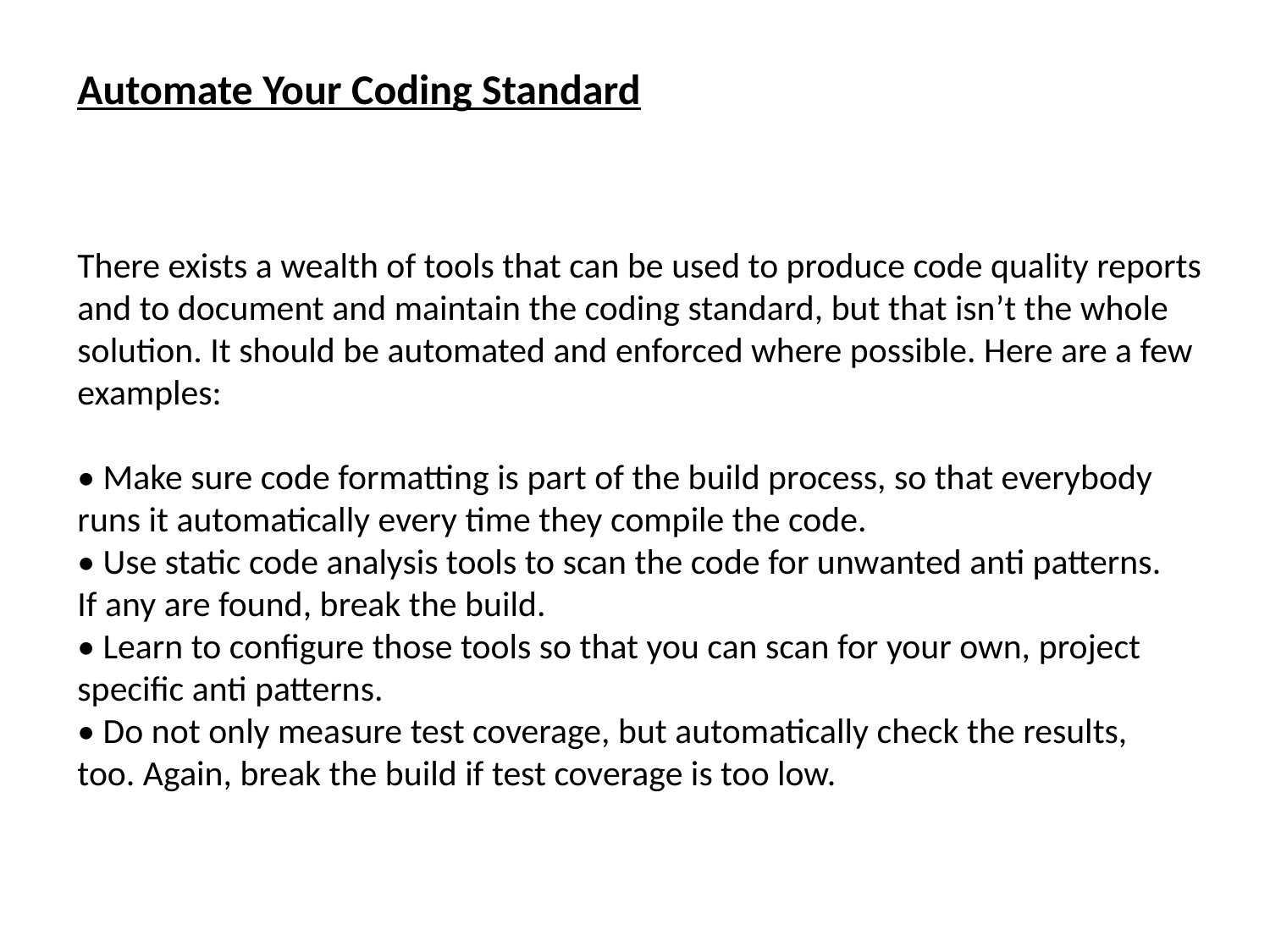

Automate Your Coding Standard
There exists a wealth of tools that can be used to produce code quality reports
and to document and maintain the coding standard, but that isn’t the whole
solution. It should be automated and enforced where possible. Here are a few
examples:

• Make sure code formatting is part of the build process, so that everybody
runs it automatically every time they compile the code.
• Use static code analysis tools to scan the code for unwanted anti patterns.
If any are found, break the build.
• Learn to configure those tools so that you can scan for your own, project specific anti patterns.
• Do not only measure test coverage, but automatically check the results,
too. Again, break the build if test coverage is too low.